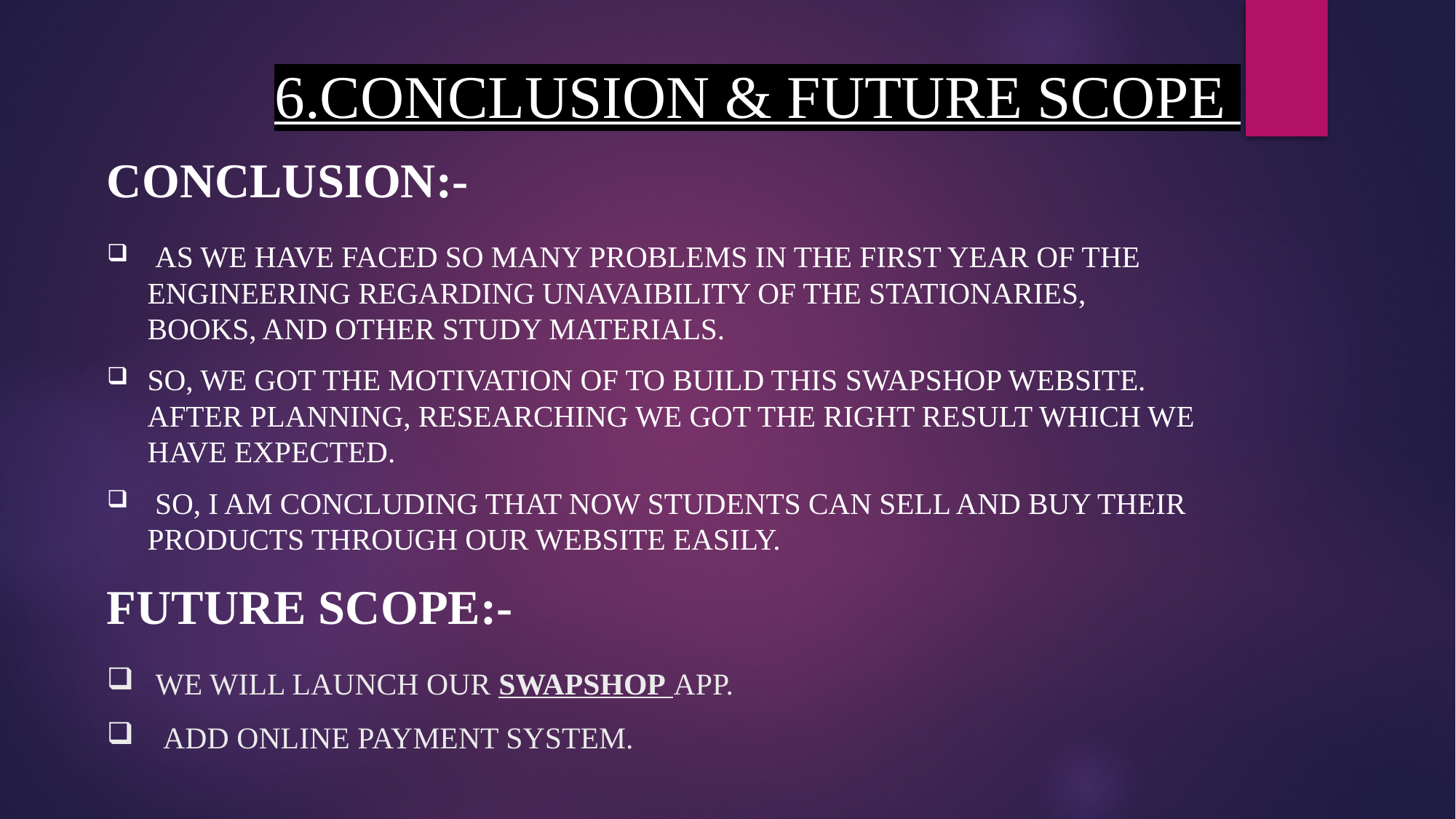

# 6.CONCLUSION & FUTURE SCOPE
CONCLUSION:-
 As we have faced so many problems in the first year of the engineering regarding unavaibility of the stationaries, books, and other study materials.
So, we got the motivation of to build this SWAPSHOP website. After planning, researching we got the right result which we have expected.
 So, I am concluding that now students can sell and buy their products through our website easily.
FUTURE SCOPE:-
 WE WILL LAUNCH OUR SWAPSHOP APP.
  ADD ONLINE PAYMENT SYSTEM.